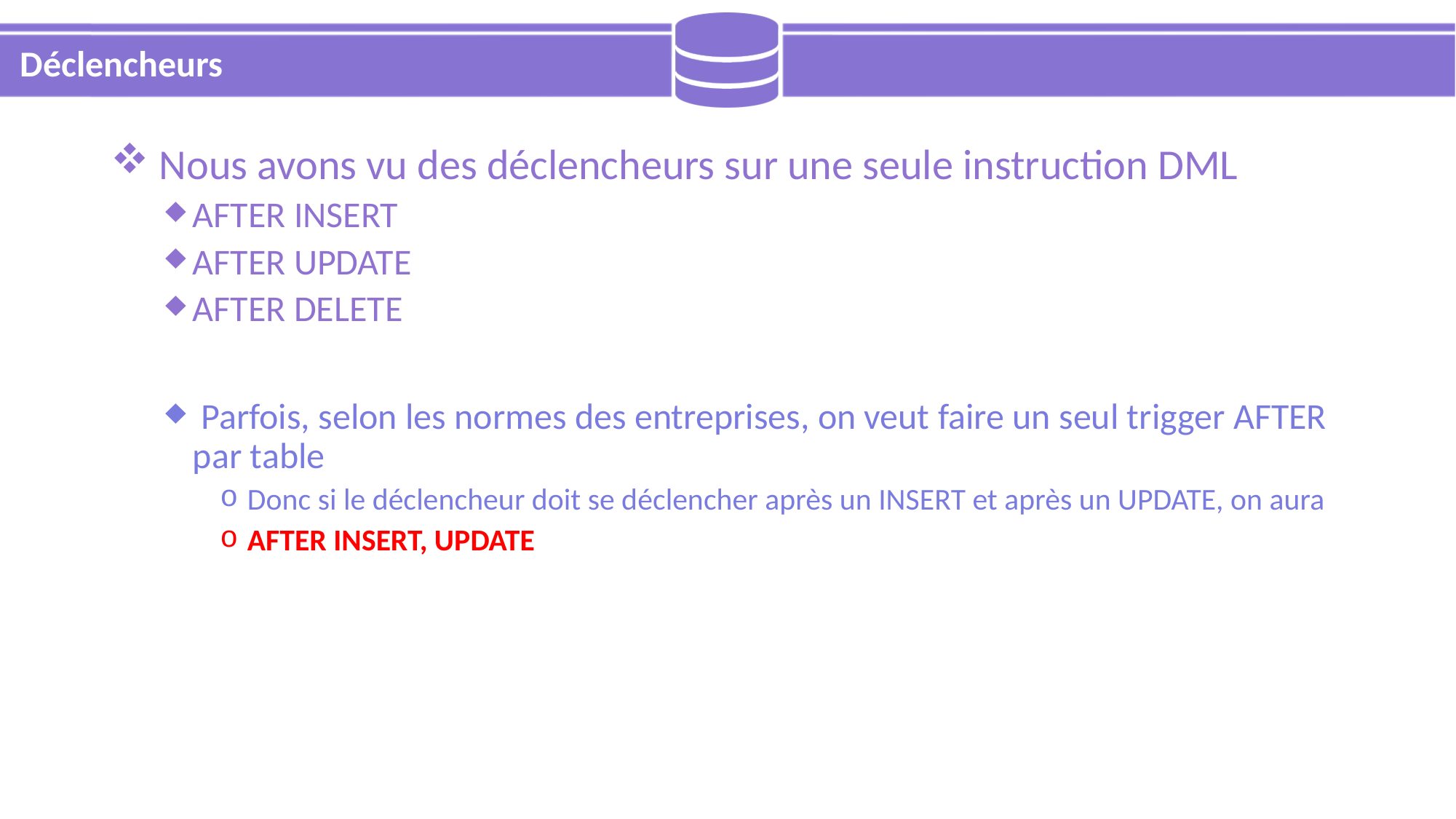

# Déclencheurs
 Nous avons vu des déclencheurs sur une seule instruction DML
AFTER INSERT
AFTER UPDATE
AFTER DELETE

 Parfois, selon les normes des entreprises, on veut faire un seul trigger AFTER par table
Donc si le déclencheur doit se déclencher après un INSERT et après un UPDATE, on aura
AFTER INSERT, UPDATE